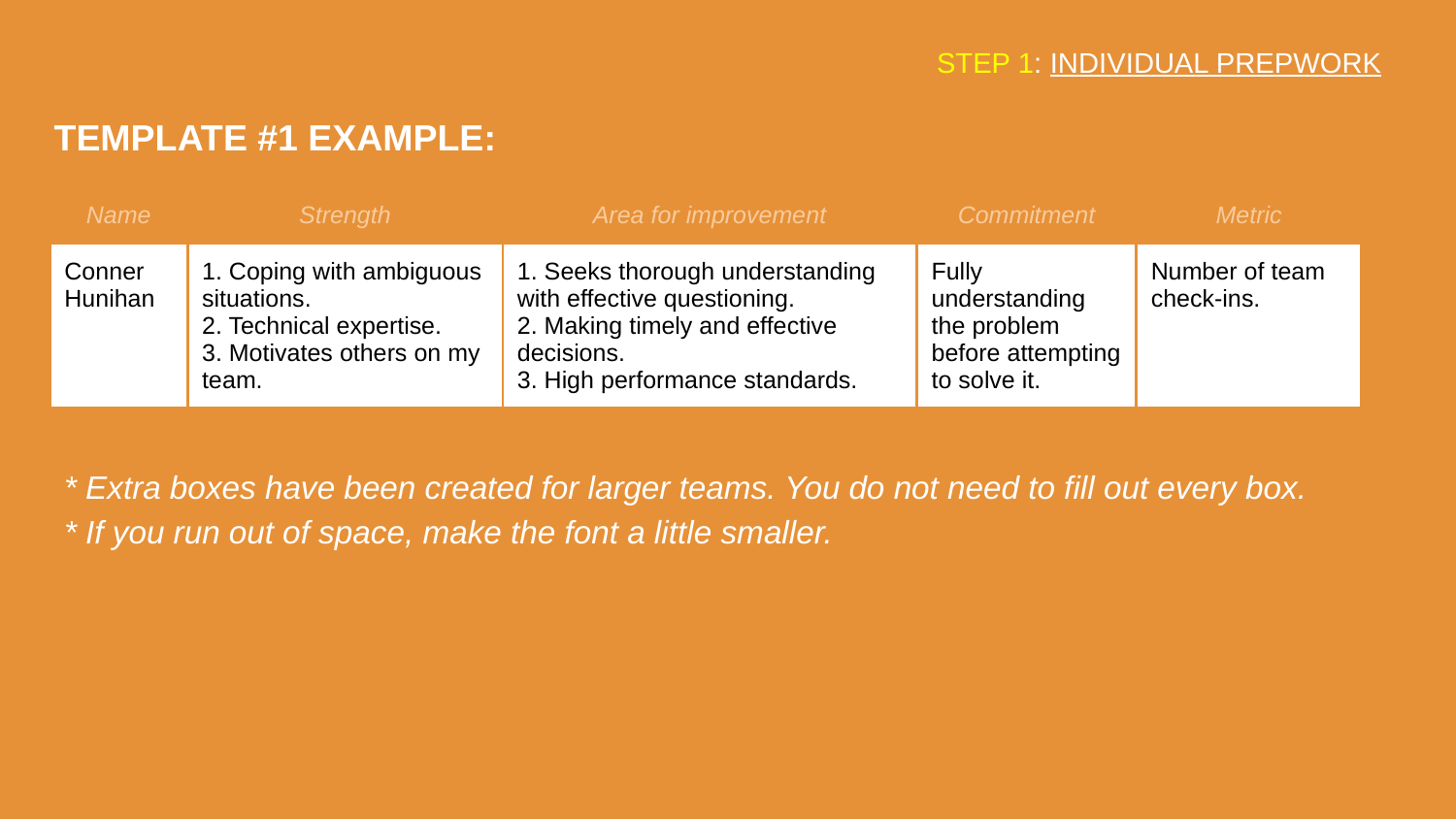

# STEP 1: INDIVIDUAL PREPWORK
TEMPLATE #1 EXAMPLE:
| Name | Strength | Area for improvement | Commitment | Metric |
| --- | --- | --- | --- | --- |
| Conner Hunihan | 1. Coping with ambiguous situations. 2. Technical expertise. 3. Motivates others on my team. | 1. Seeks thorough understanding with effective questioning. 2. Making timely and effective decisions. 3. High performance standards. | Fully understanding the problem before attempting to solve it. | Number of team check-ins. |
* Extra boxes have been created for larger teams. You do not need to fill out every box.
* If you run out of space, make the font a little smaller.